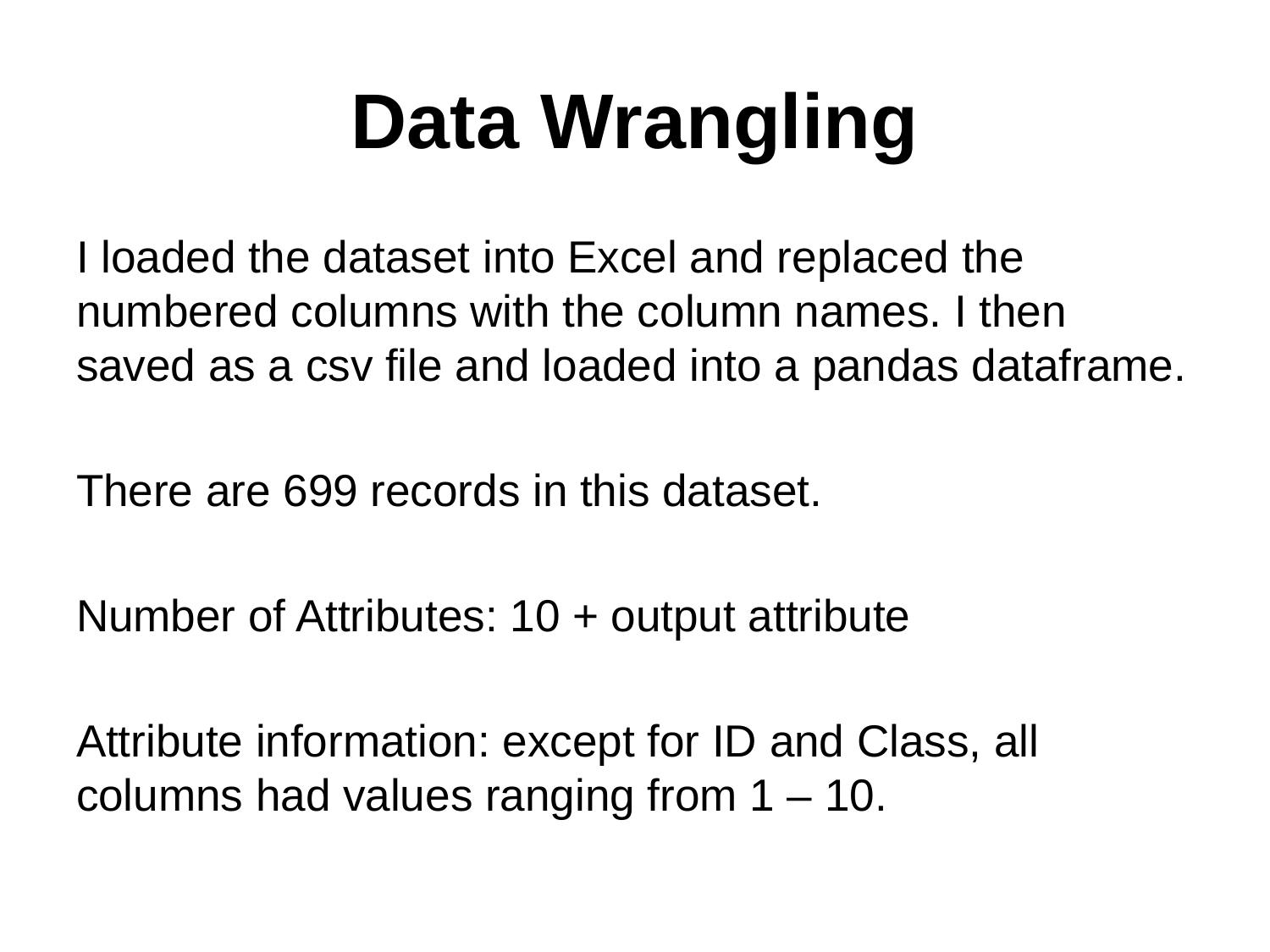

# Data Wrangling
I loaded the dataset into Excel and replaced the numbered columns with the column names. I then saved as a csv file and loaded into a pandas dataframe.

There are 699 records in this dataset.

Number of Attributes: 10 + output attribute

Attribute information: except for ID and Class, all columns had values ranging from 1 – 10.